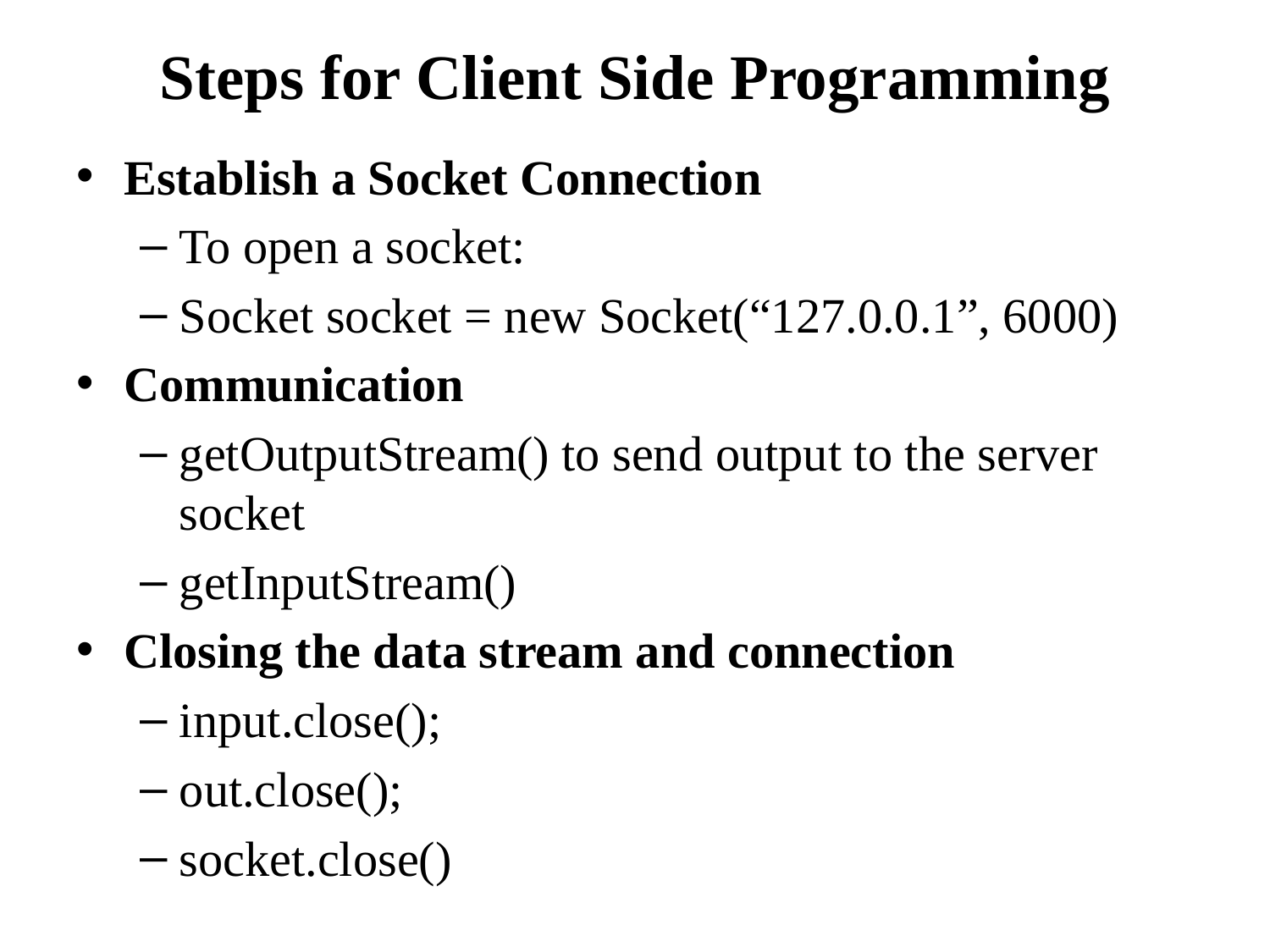

# Steps for Client Side Programming
Establish a Socket Connection
To open a socket:
Socket socket = new Socket(“127.0.0.1”, 6000)
Communication
getOutputStream() to send output to the server socket
getInputStream()
Closing the data stream and connection
input.close();
out.close();
socket.close()